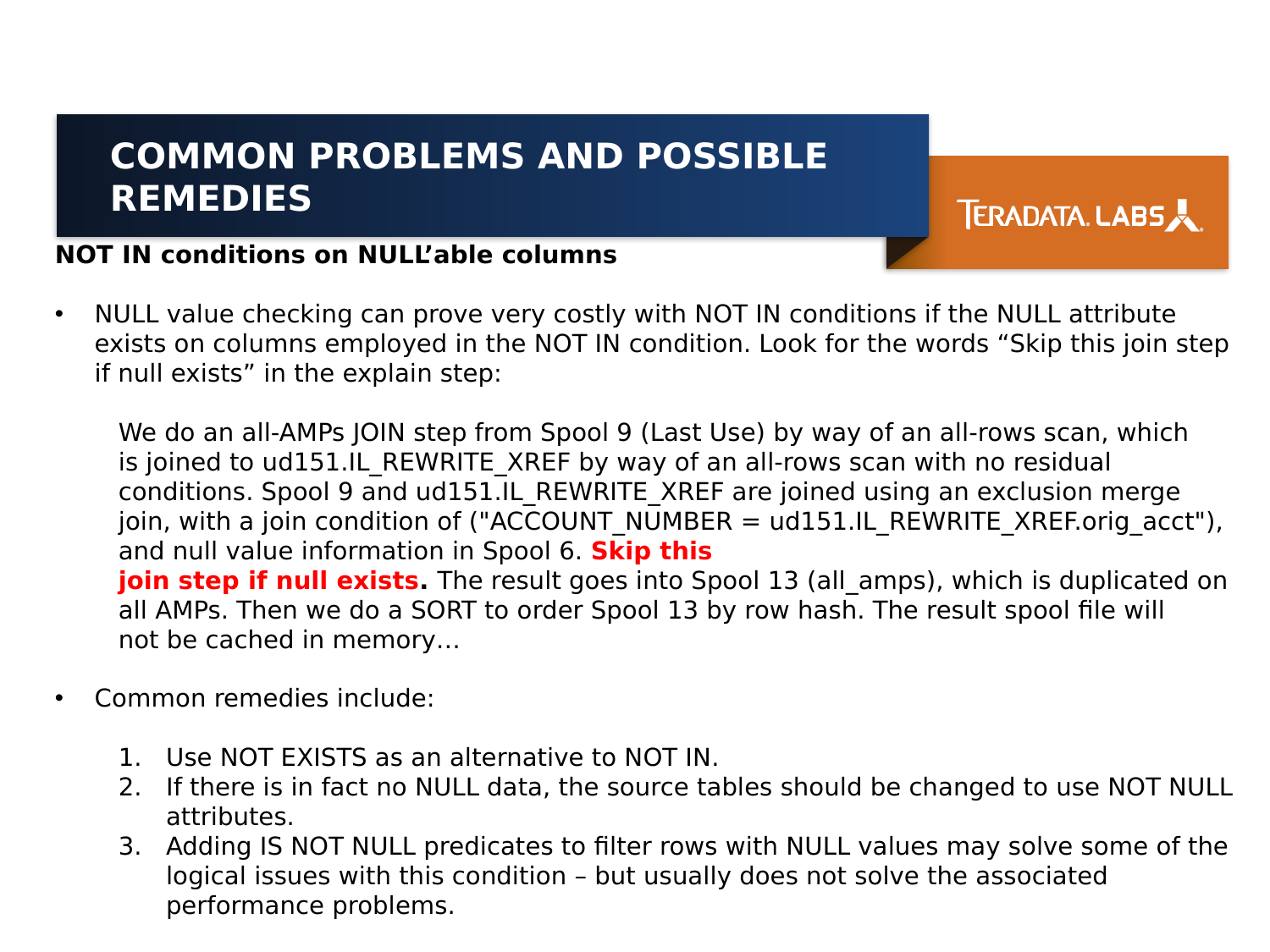

# Common Problems and Possible Remedies
NOT IN conditions on NULL’able columns

NULL value checking can prove very costly with NOT IN conditions if the NULL attribute exists on columns employed in the NOT IN condition. Look for the words “Skip this join step if null exists” in the explain step:

We do an all-AMPs JOIN step from Spool 9 (Last Use) by way of an all-rows scan, which
is joined to ud151.IL_REWRITE_XREF by way of an all-rows scan with no residual
conditions. Spool 9 and ud151.IL_REWRITE_XREF are joined using an exclusion merge
join, with a join condition of ("ACCOUNT_NUMBER = ud151.IL_REWRITE_XREF.orig_acct"), and null value information in Spool 6. Skip this
join step if null exists. The result goes into Spool 13 (all_amps), which is duplicated on
all AMPs. Then we do a SORT to order Spool 13 by row hash. The result spool file will
not be cached in memory…

Common remedies include:

Use NOT EXISTS as an alternative to NOT IN.
If there is in fact no NULL data, the source tables should be changed to use NOT NULL attributes.
Adding IS NOT NULL predicates to filter rows with NULL values may solve some of the logical issues with this condition – but usually does not solve the associated performance problems.